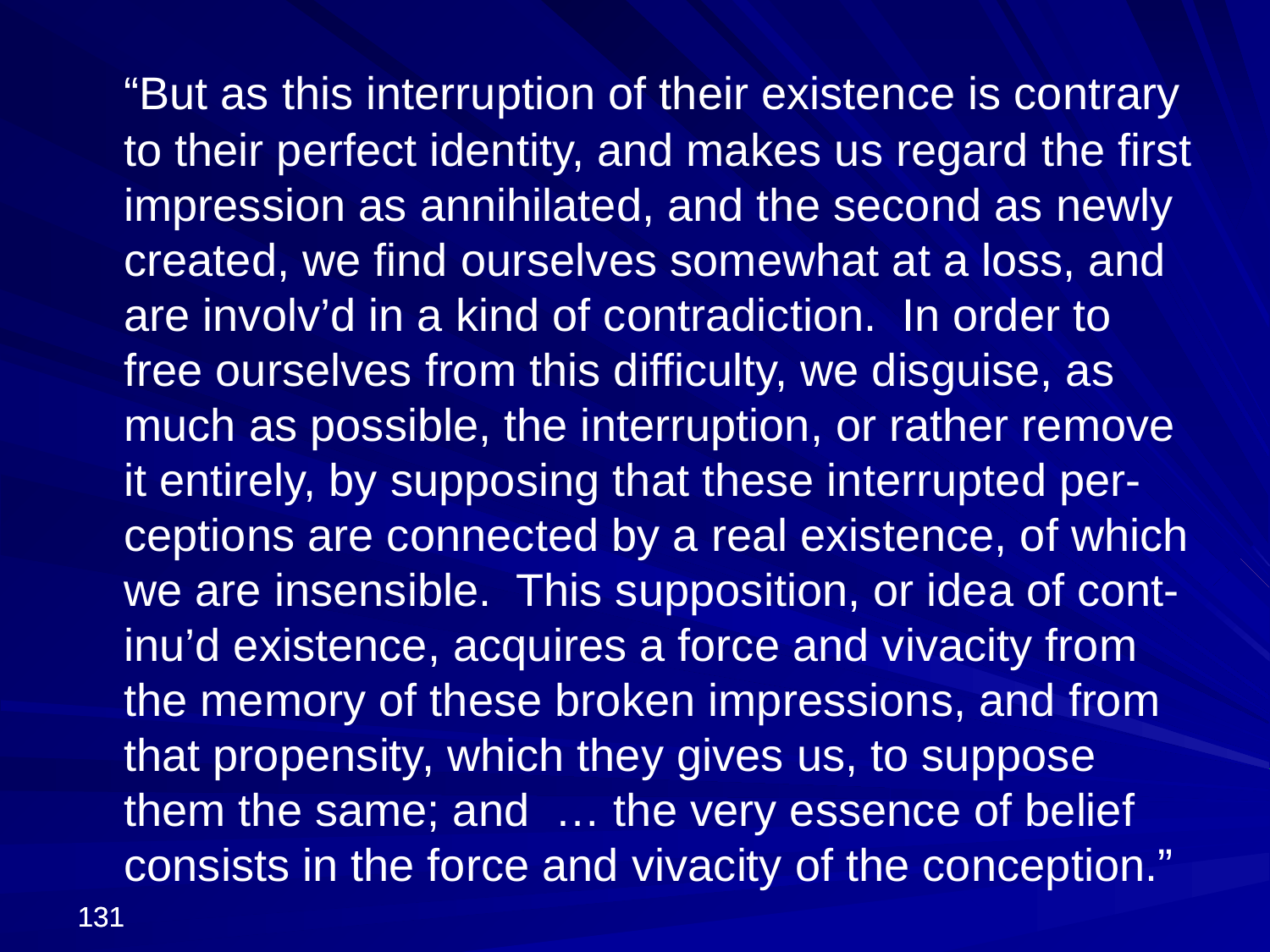

“But as this interruption of their existence is contrary to their perfect identity, and makes us regard the first impression as annihilated, and the second as newly created, we find ourselves somewhat at a loss, and are involv’d in a kind of contradiction.  In order to free ourselves from this difficulty, we disguise, as much as possible, the interruption, or rather remove it entirely, by supposing that these interrupted per-ceptions are connected by a real existence, of which we are insensible.  This supposition, or idea of cont-inu’d existence, acquires a force and vivacity from the memory of these broken impressions, and from that propensity, which they gives us, to suppose them the same; and  … the very essence of belief consists in the force and vivacity of the conception.”
131
131